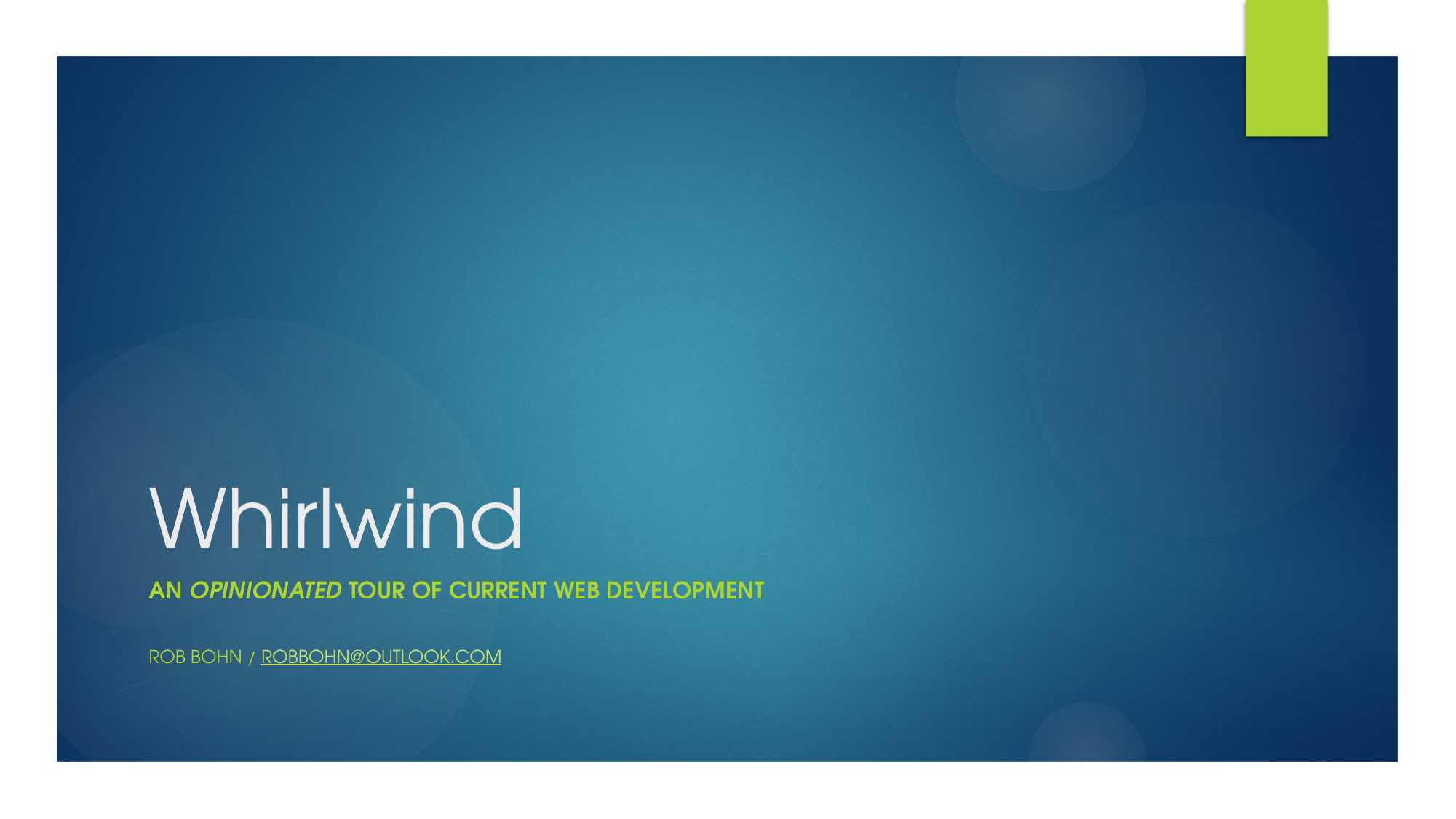

# Whirlwind
An OPINIONATED Tour of Current Web Development

Rob Bohn / RobBohn@outlook.com